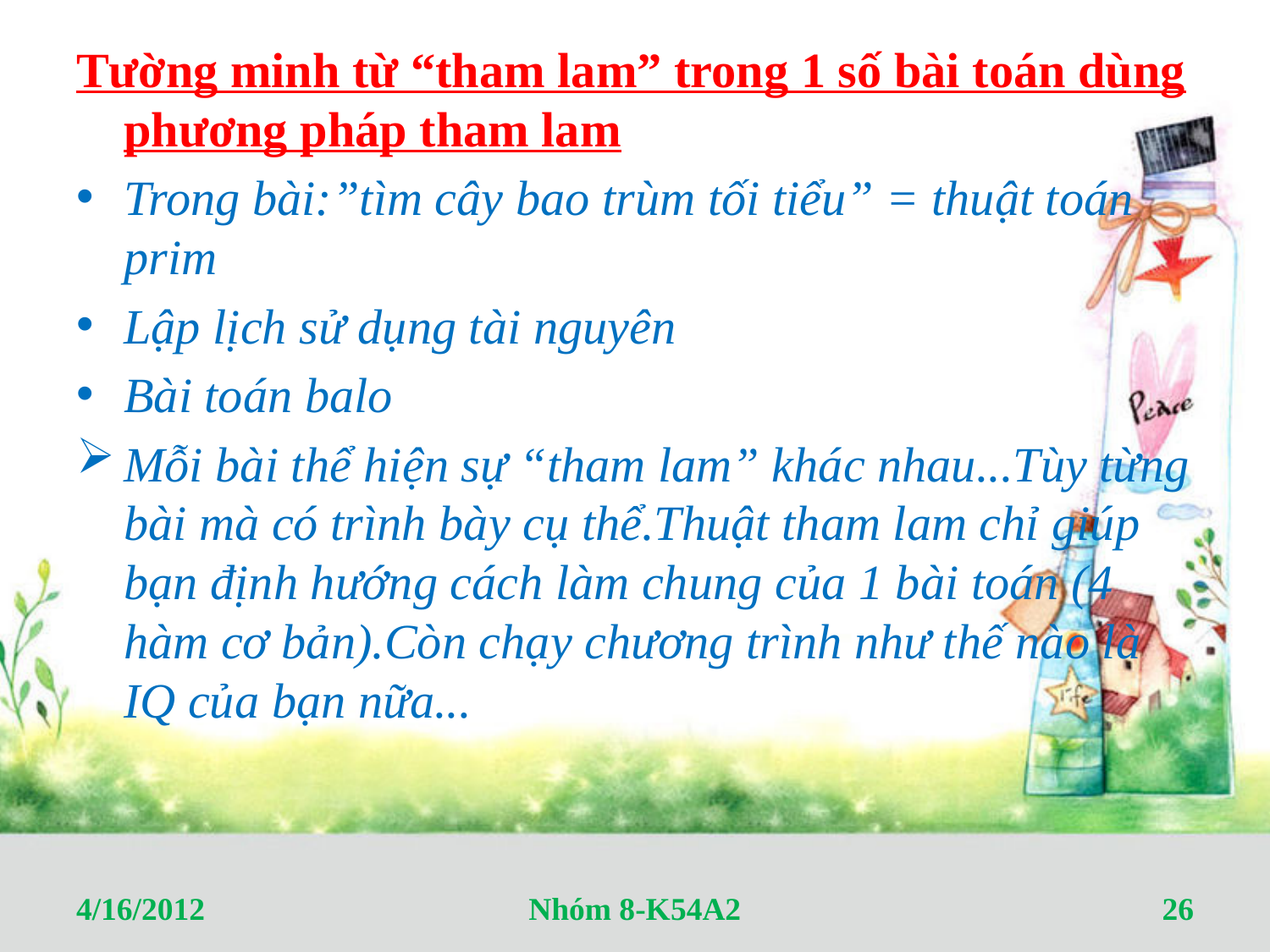

Tường minh từ “tham lam” trong 1 số bài toán dùng phương pháp tham lam
Trong bài:”tìm cây bao trùm tối tiểu” = thuật toán prim
Lập lịch sử dụng tài nguyên
Bài toán balo
Mỗi bài thể hiện sự “tham lam” khác nhau...Tùy từng bài mà có trình bày cụ thể.Thuật tham lam chỉ giúp bạn định hướng cách làm chung của 1 bài toán (4 hàm cơ bản).Còn chạy chương trình như thế nào là IQ của bạn nữa...

#
4/16/2012
Nhóm 8-K54A2
26